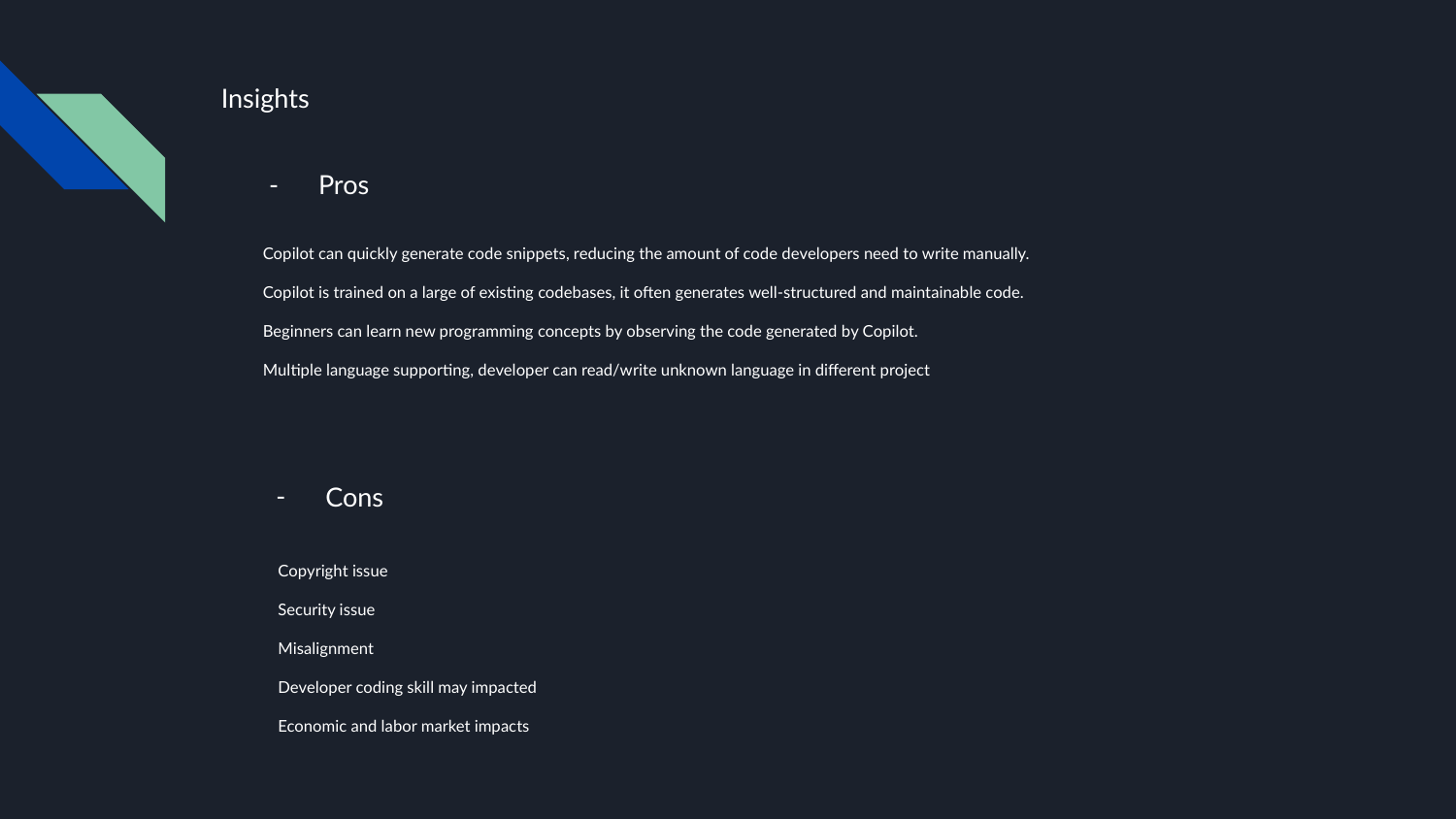

# Insights
Pros
Copilot can quickly generate code snippets, reducing the amount of code developers need to write manually.

Copilot is trained on a large of existing codebases, it often generates well-structured and maintainable code.

Beginners can learn new programming concepts by observing the code generated by Copilot.

Multiple language supporting, developer can read/write unknown language in different project

Cons
Copyright issue

Security issue

Misalignment

Developer coding skill may impacted

Economic and labor market impacts